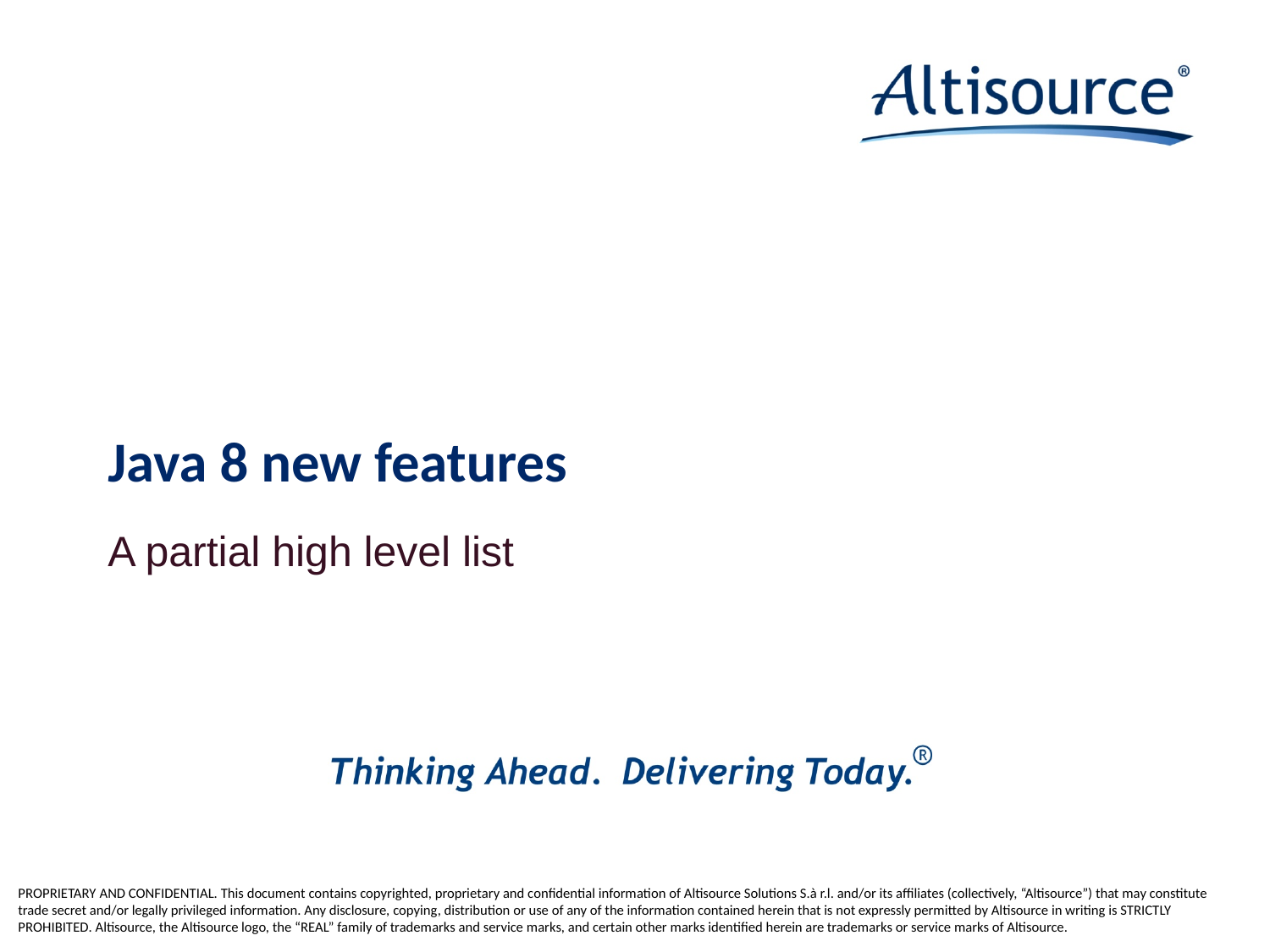

# Java 8 new features
A partial high level list